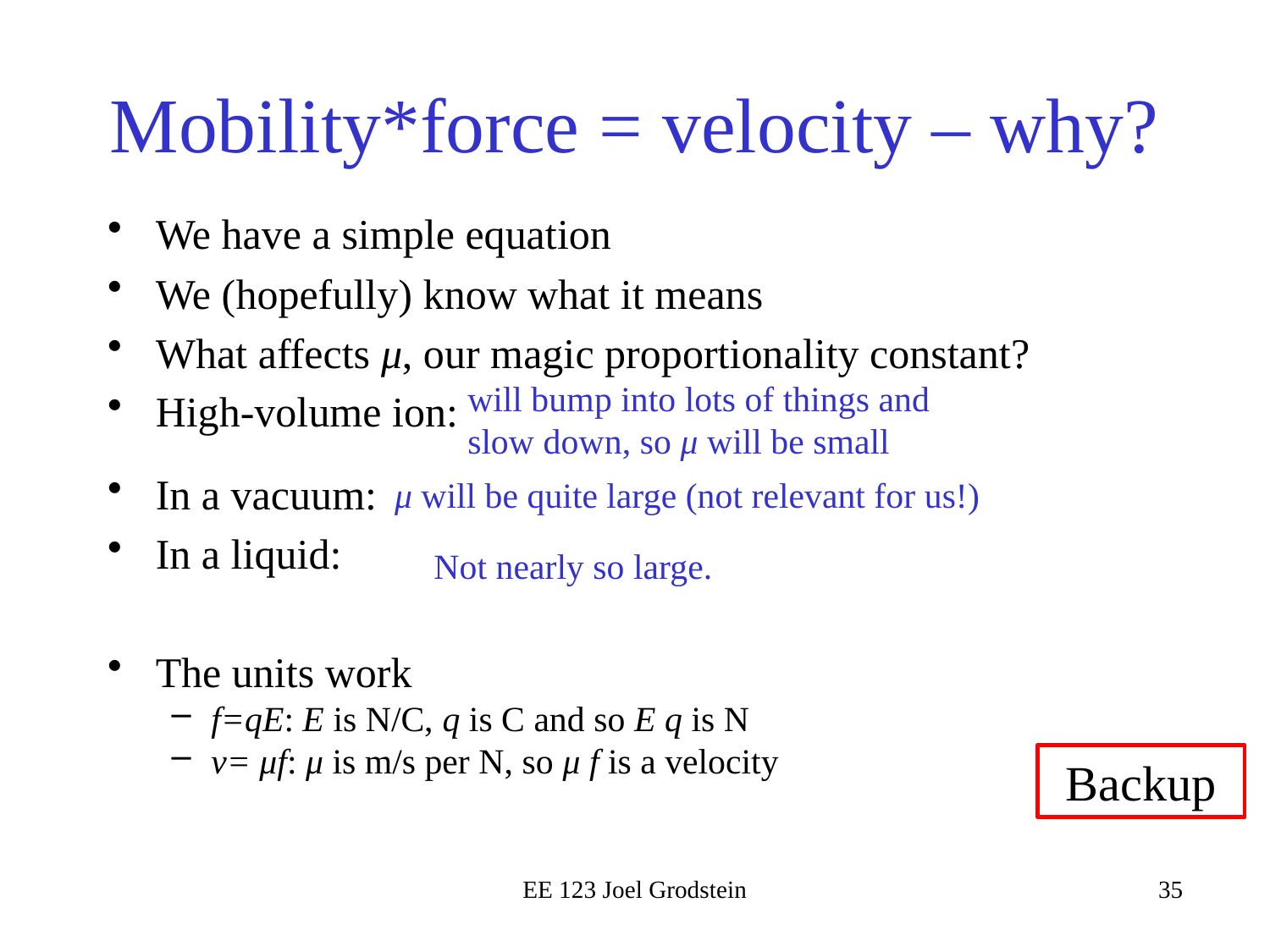

# Mobility*force = velocity – why?
We have a simple equation
We (hopefully) know what it means
What affects μ, our magic proportionality constant?
High-volume ion:
In a vacuum:
In a liquid:

The units work
f=qE: E is N/C, q is C and so E q is N
v= μf: μ is m/s per N, so μ f is a velocity

will bump into lots of things and slow down, so μ will be small
μ will be quite large (not relevant for us!)
Not nearly so large.
Backup
EE 123 Joel Grodstein